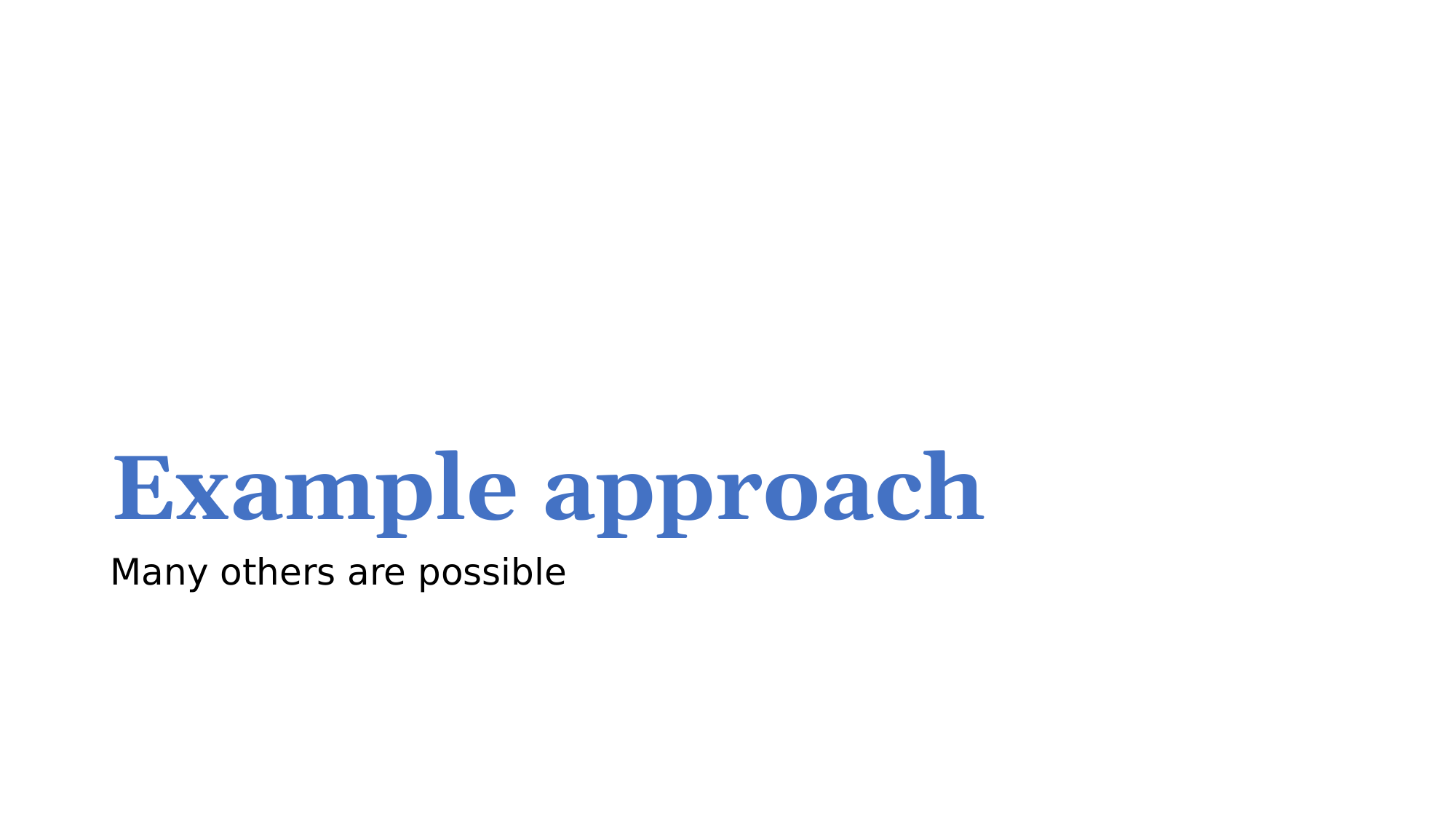

# Example approach
Many others are possible